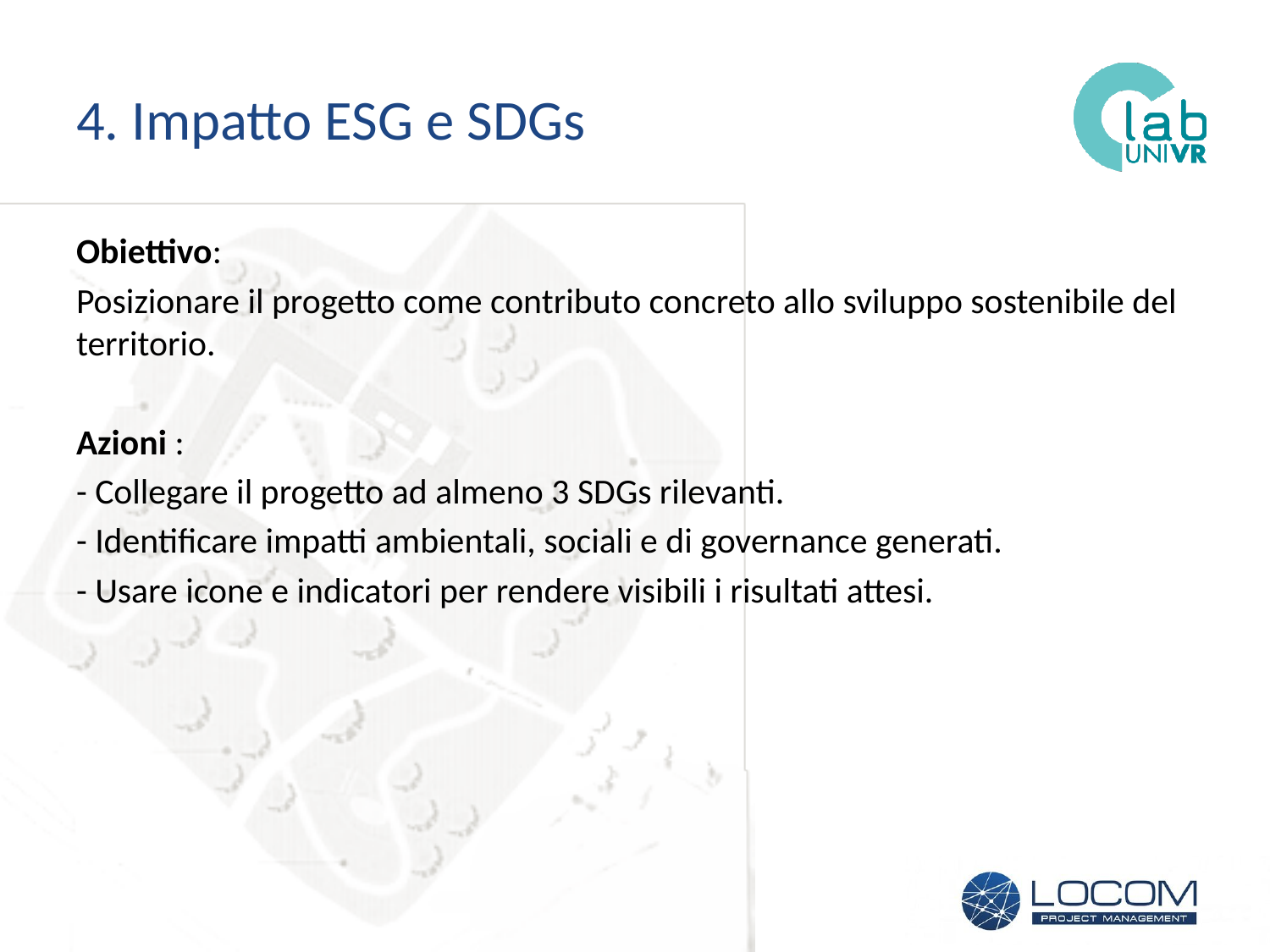

# 4. Impatto ESG e SDGs
Obiettivo:
Posizionare il progetto come contributo concreto allo sviluppo sostenibile del territorio.

Azioni :
- Collegare il progetto ad almeno 3 SDGs rilevanti.
- Identificare impatti ambientali, sociali e di governance generati.
- Usare icone e indicatori per rendere visibili i risultati attesi.